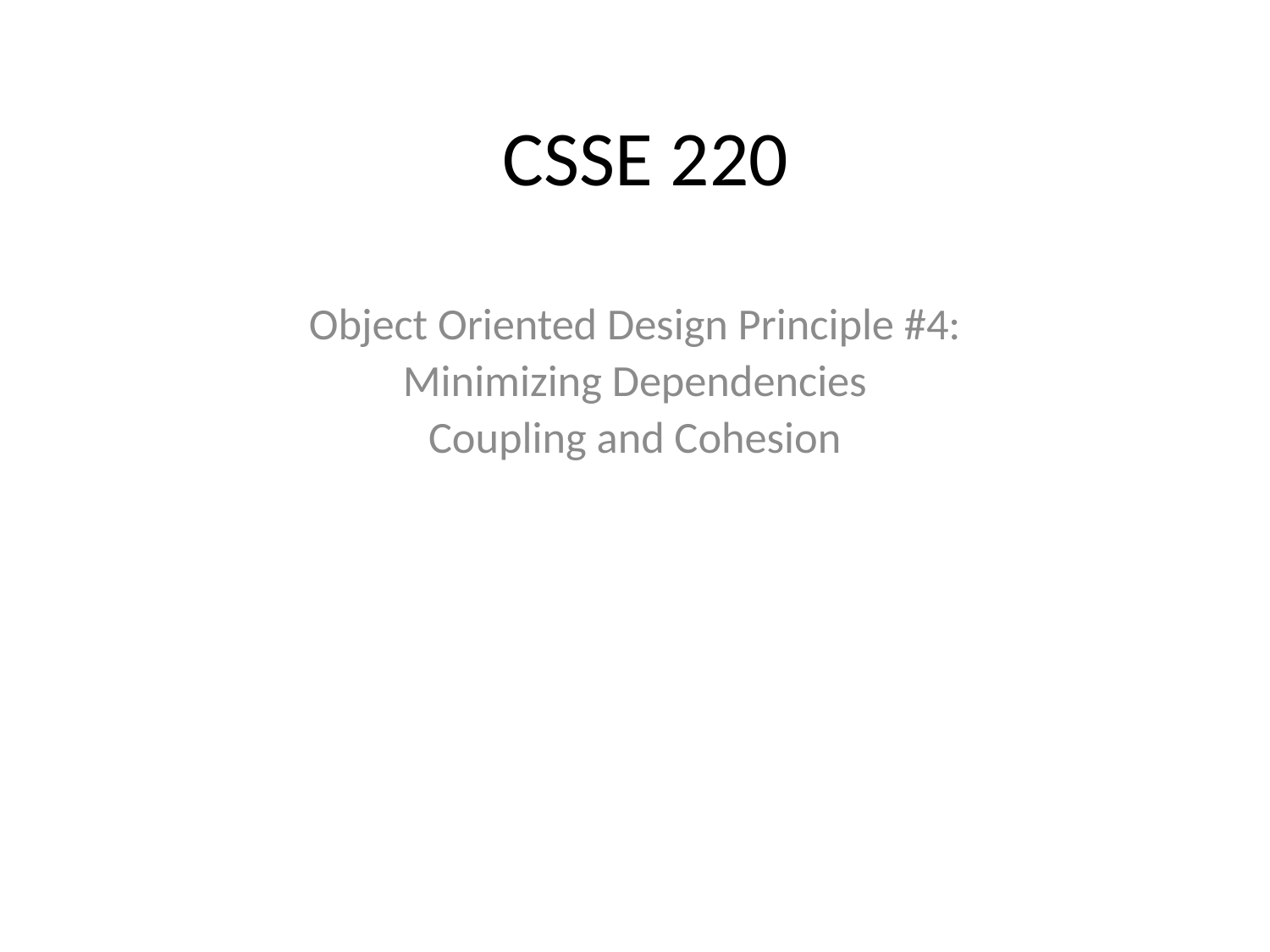

# CSSE 220

Object Oriented Design Principle #4:
Minimizing Dependencies
Coupling and Cohesion